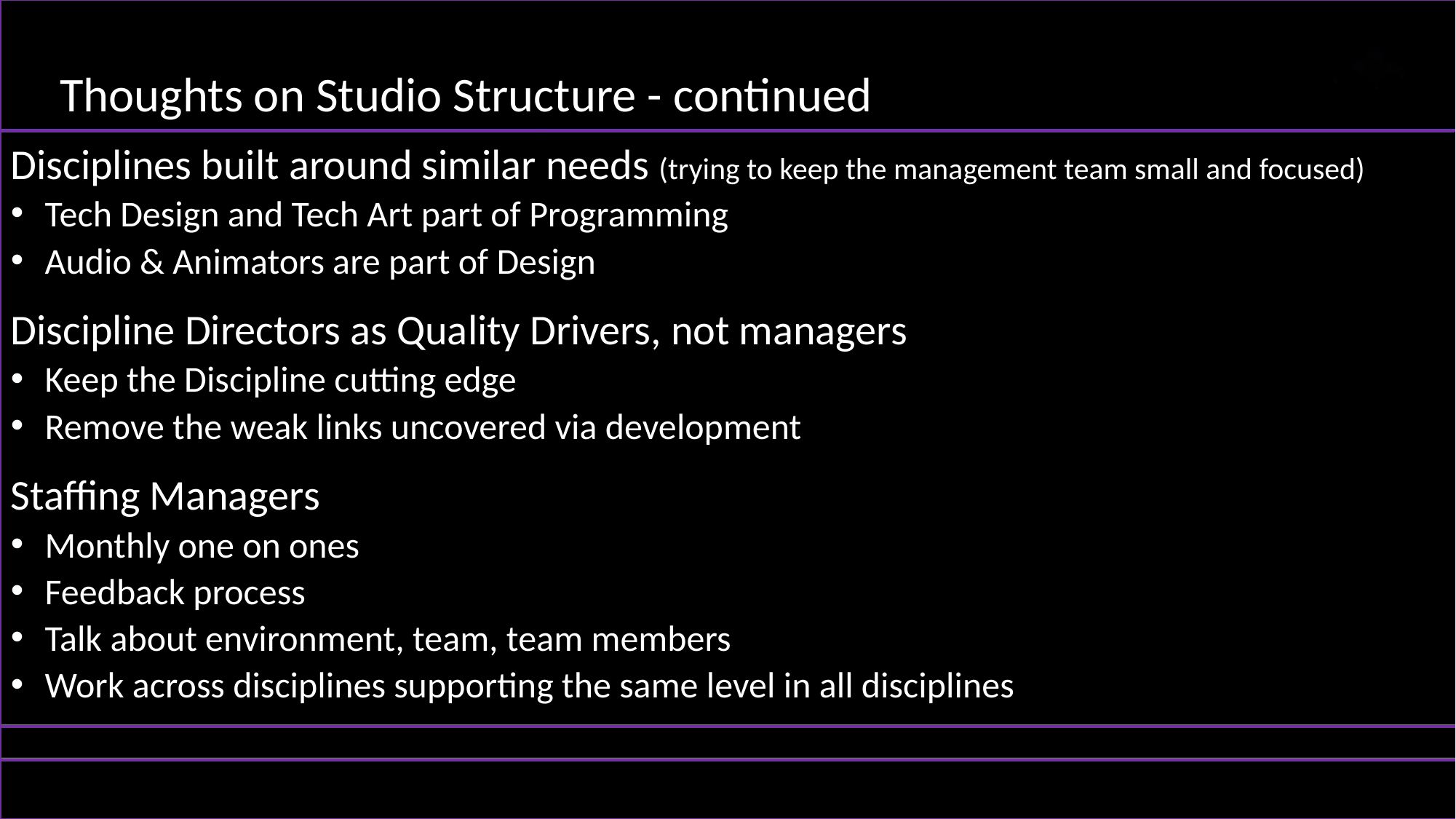

Thoughts on Studio Structure - continued
Disciplines built around similar needs (trying to keep the management team small and focused)
Tech Design and Tech Art part of Programming
Audio & Animators are part of Design

Discipline Directors as Quality Drivers, not managers
Keep the Discipline cutting edge
Remove the weak links uncovered via development

Staffing Managers
Monthly one on ones
Feedback process
Talk about environment, team, team members
Work across disciplines supporting the same level in all disciplines